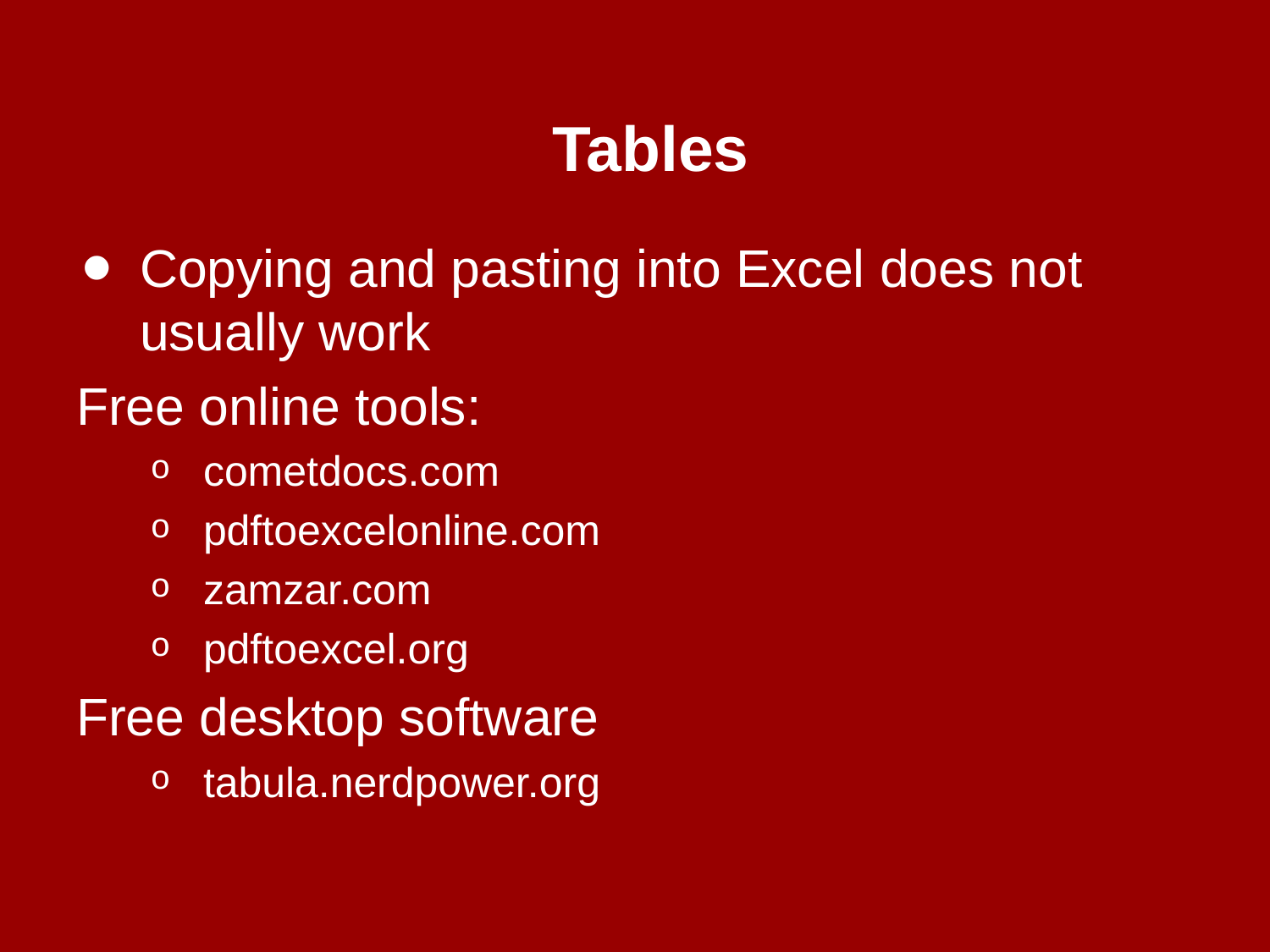

# Tables
Copying and pasting into Excel does not usually work
Free online tools:
cometdocs.com
pdftoexcelonline.com
zamzar.com
pdftoexcel.org
Free desktop software
tabula.nerdpower.org